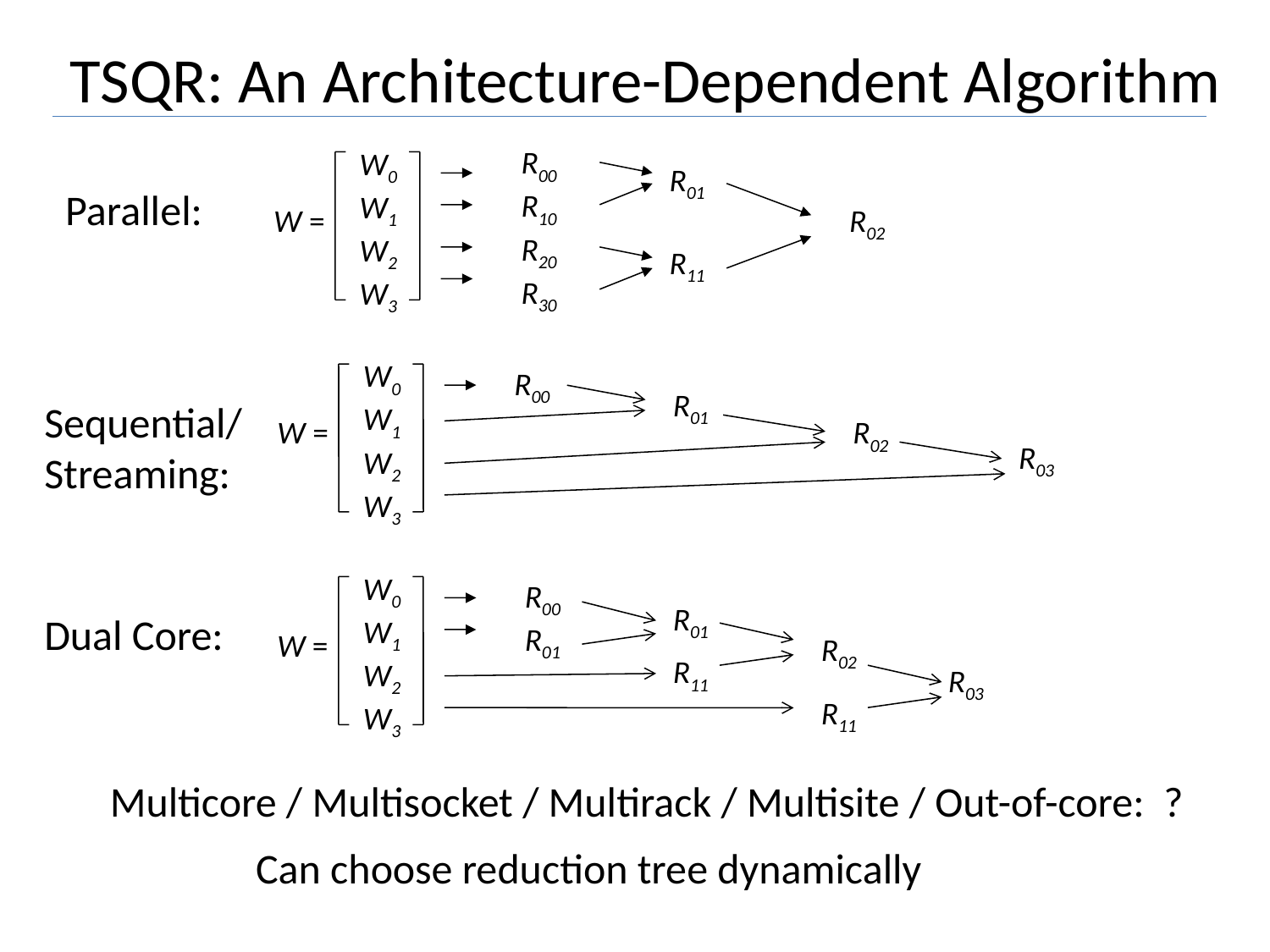

# TSQR: An Architecture-Dependent Algorithm
R00
R10
R20
R30
W0
W1
W2
W3

R01

Parallel:

W =
R02

R11

W0
W1
W2
W3
R00

R01

W =
R02
R03
Sequential/
Streaming:
W0
W1
W2
W3
R00
R01

R01

W =
R02

R11
R03
R11
Dual Core:
Multicore / Multisocket / Multirack / Multisite / Out-of-core:  ?
Can choose reduction tree dynamically